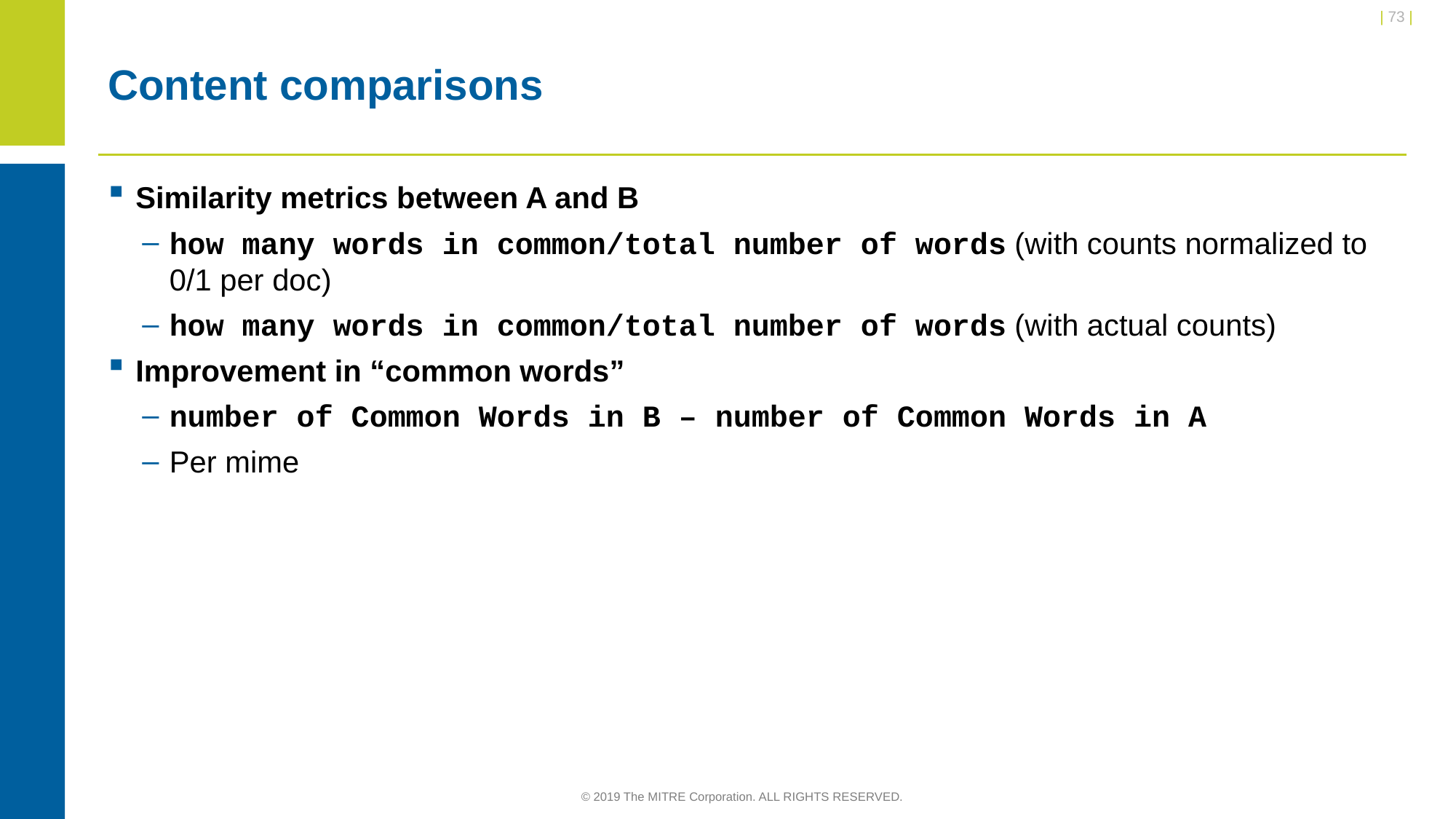

| 73 |
# Content comparisons
Similarity metrics between A and B
how many words in common/total number of words (with counts normalized to 0/1 per doc)
how many words in common/total number of words (with actual counts)
Improvement in “common words”
number of Common Words in B – number of Common Words in A
Per mime